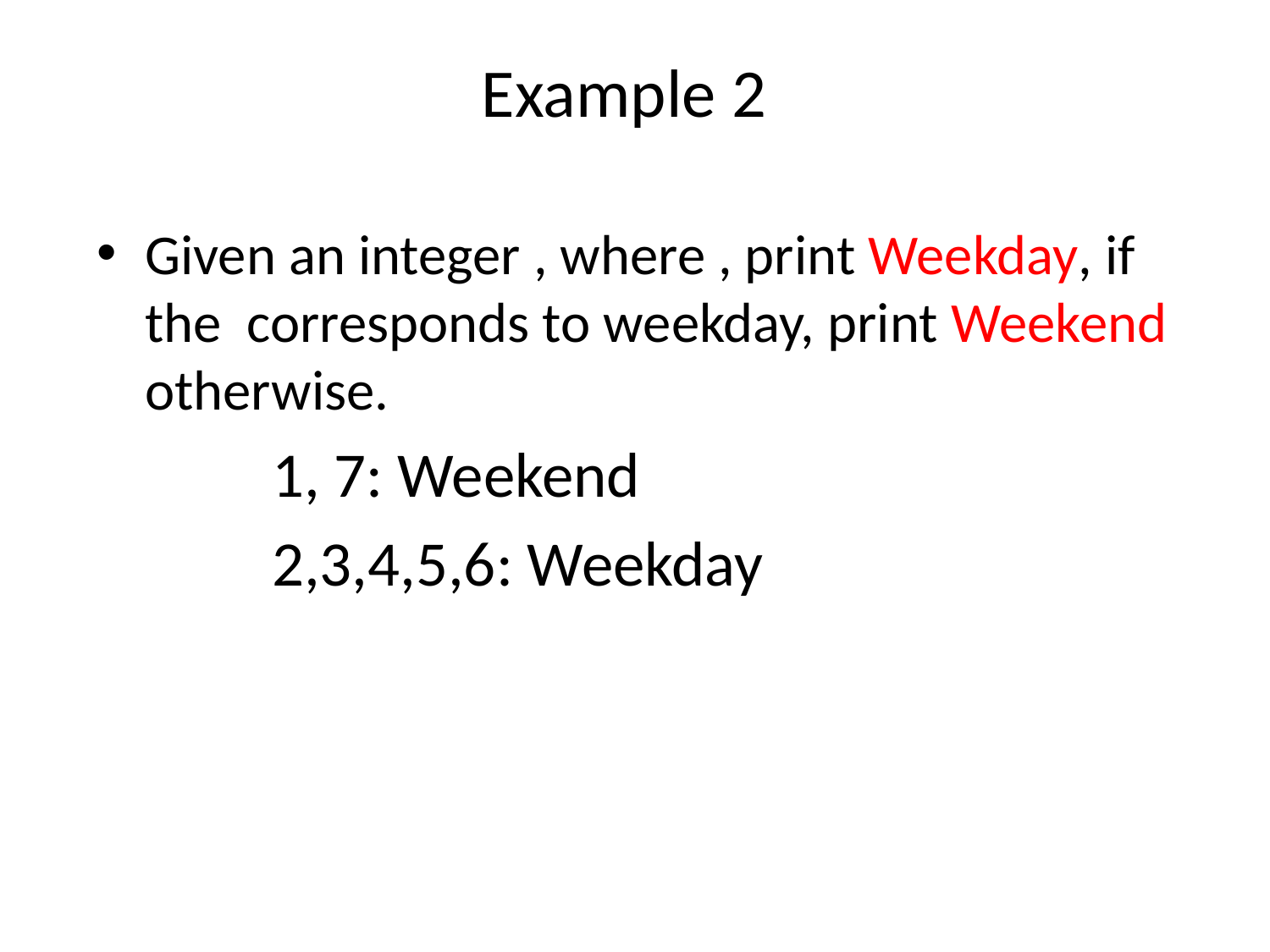

Example 2
Given an integer , where , print Weekday, if the  corresponds to weekday, print Weekend otherwise.
1, 7: Weekend
2,3,4,5,6: Weekday